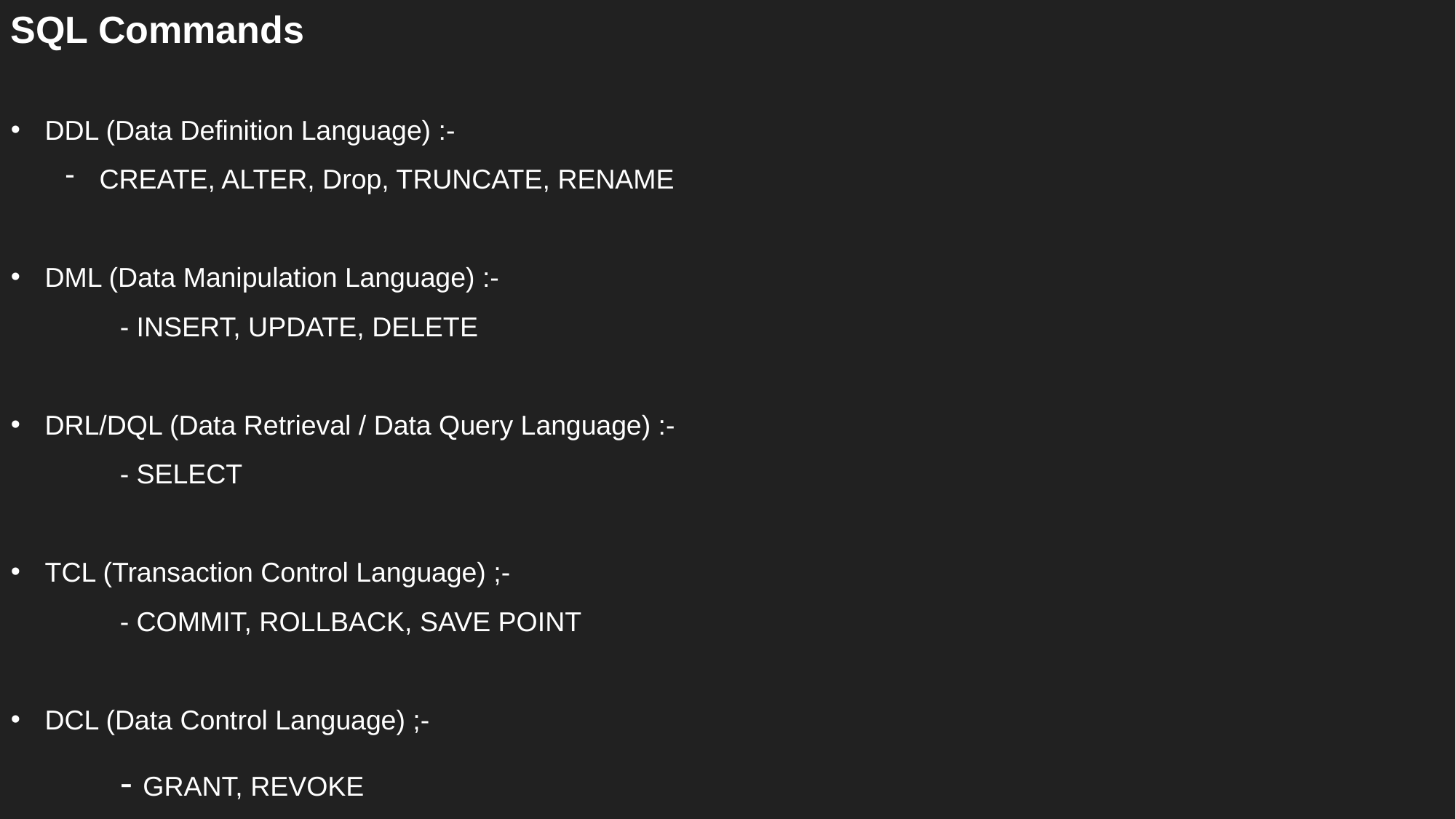

SQL Commands

DDL (Data Definition Language) :-
CREATE, ALTER, Drop, TRUNCATE, RENAME

DML (Data Manipulation Language) :-
	- INSERT, UPDATE, DELETE

DRL/DQL (Data Retrieval / Data Query Language) :-
	- SELECT

TCL (Transaction Control Language) ;-
	- COMMIT, ROLLBACK, SAVE POINT

DCL (Data Control Language) ;-
	- GRANT, REVOKE